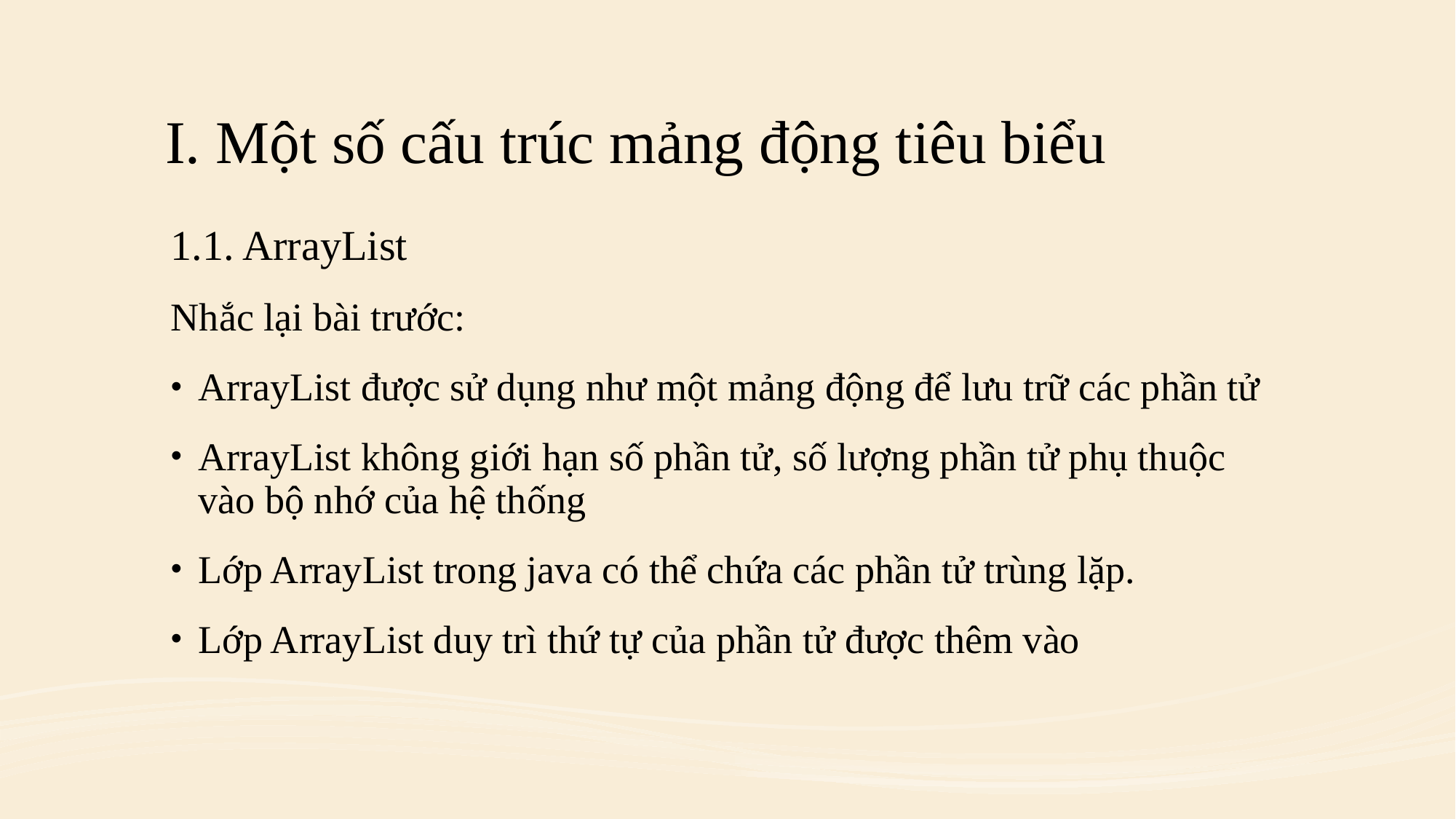

# I. Một số cấu trúc mảng động tiêu biểu
1.1. ArrayList
Nhắc lại bài trước:
ArrayList được sử dụng như một mảng động để lưu trữ các phần tử
ArrayList không giới hạn số phần tử, số lượng phần tử phụ thuộc vào bộ nhớ của hệ thống
Lớp ArrayList trong java có thể chứa các phần tử trùng lặp.
Lớp ArrayList duy trì thứ tự của phần tử được thêm vào